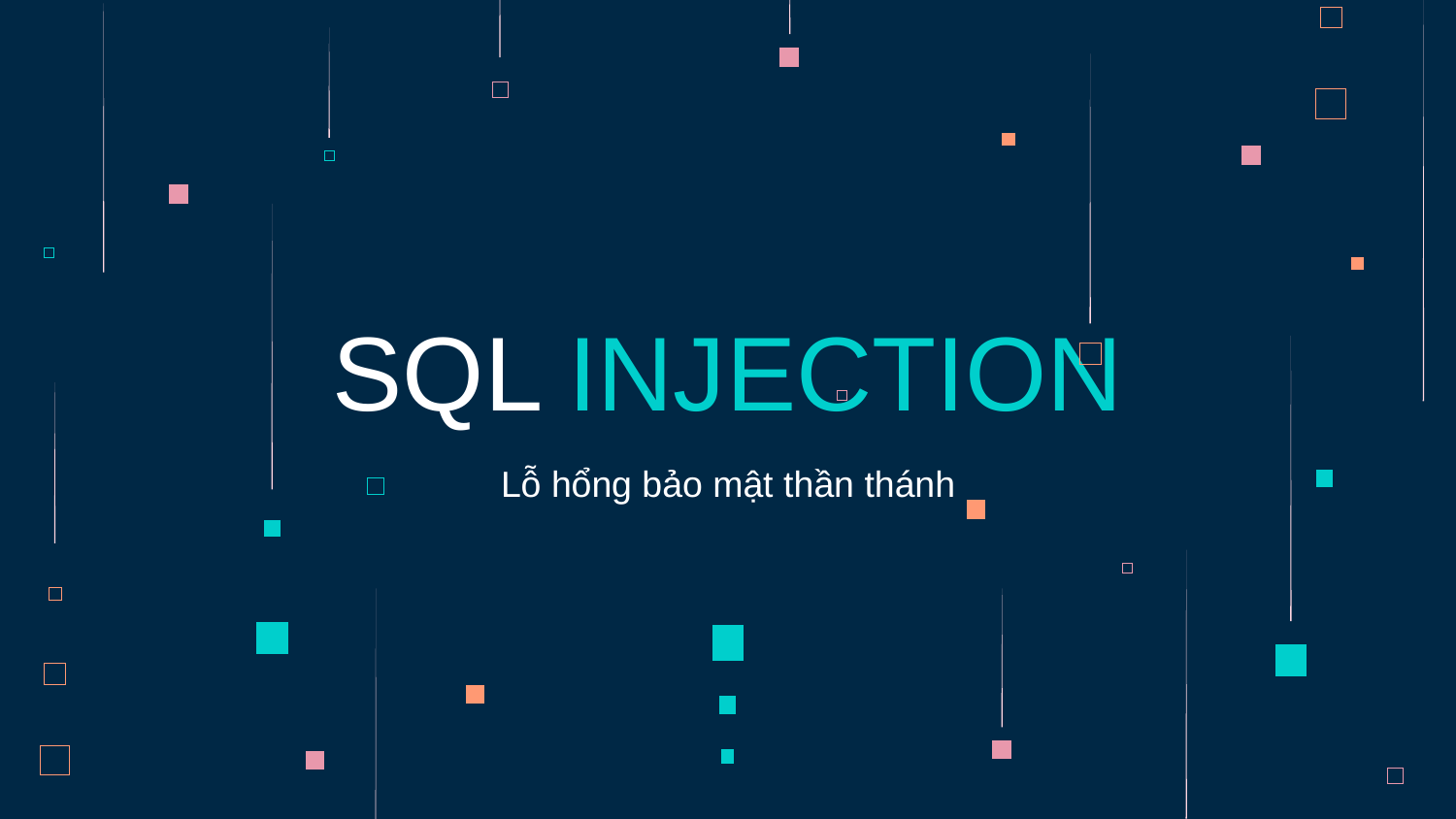

# SQL INJECTION

Lỗ hổng bảo mật thần thánh